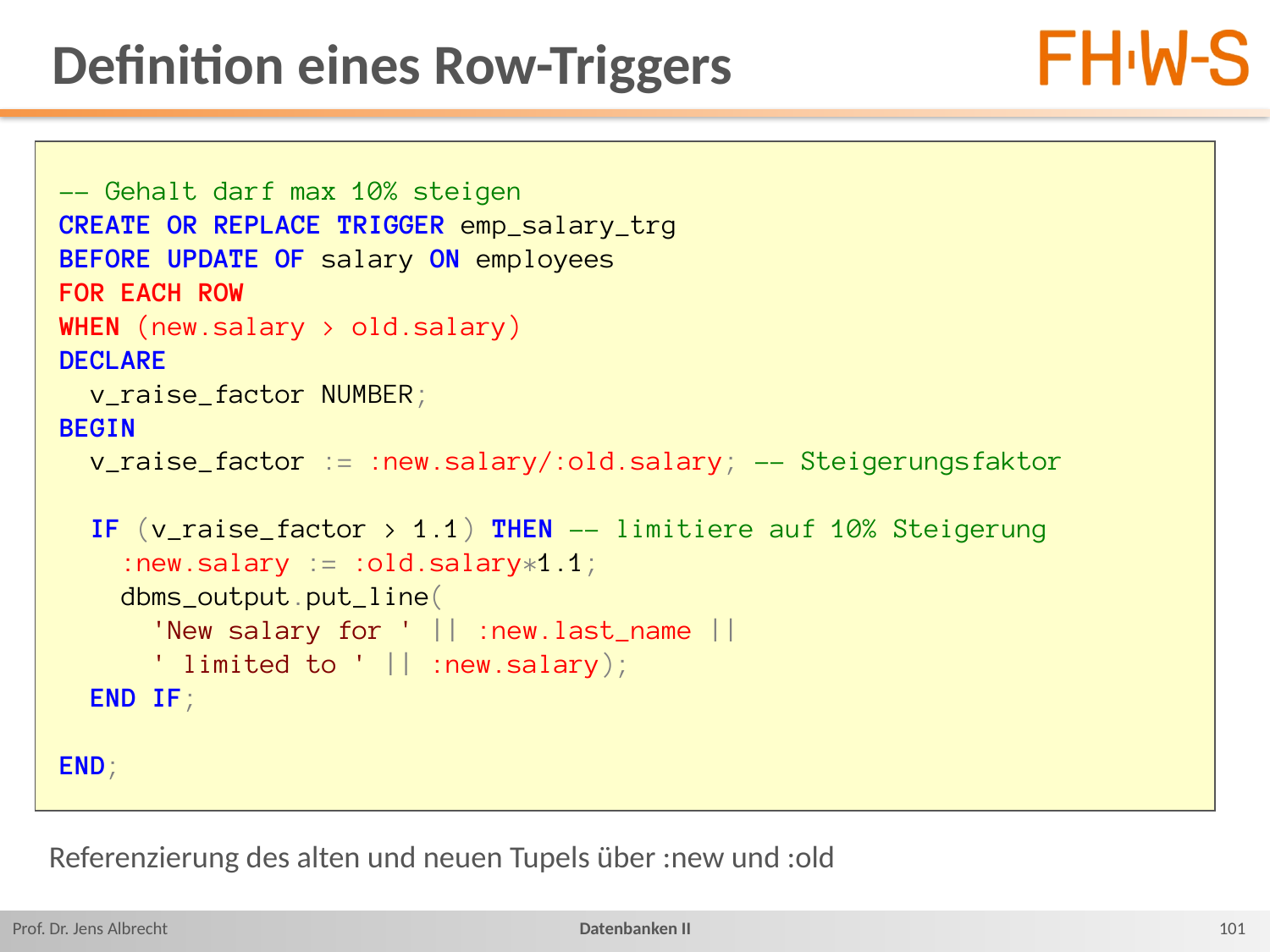

# Definition eines Row-Triggers
-- Gehalt darf max 10% steigen
CREATE OR REPLACE TRIGGER emp_salary_trg
BEFORE UPDATE OF salary ON employees
FOR EACH ROW
WHEN (new.salary > old.salary)
DECLARE
  v_raise_factor NUMBER;
BEGIN
  v_raise_factor := :new.salary/:old.salary; -- Steigerungsfaktor

  IF (v_raise_factor > 1.1) THEN -- limitiere auf 10% Steigerung
    :new.salary := :old.salary*1.1;
    dbms_output.put_line(
      'New salary for ' || :new.last_name ||
      ' limited to ' || :new.salary);
  END IF;
END;
Referenzierung des alten und neuen Tupels über :new und :old